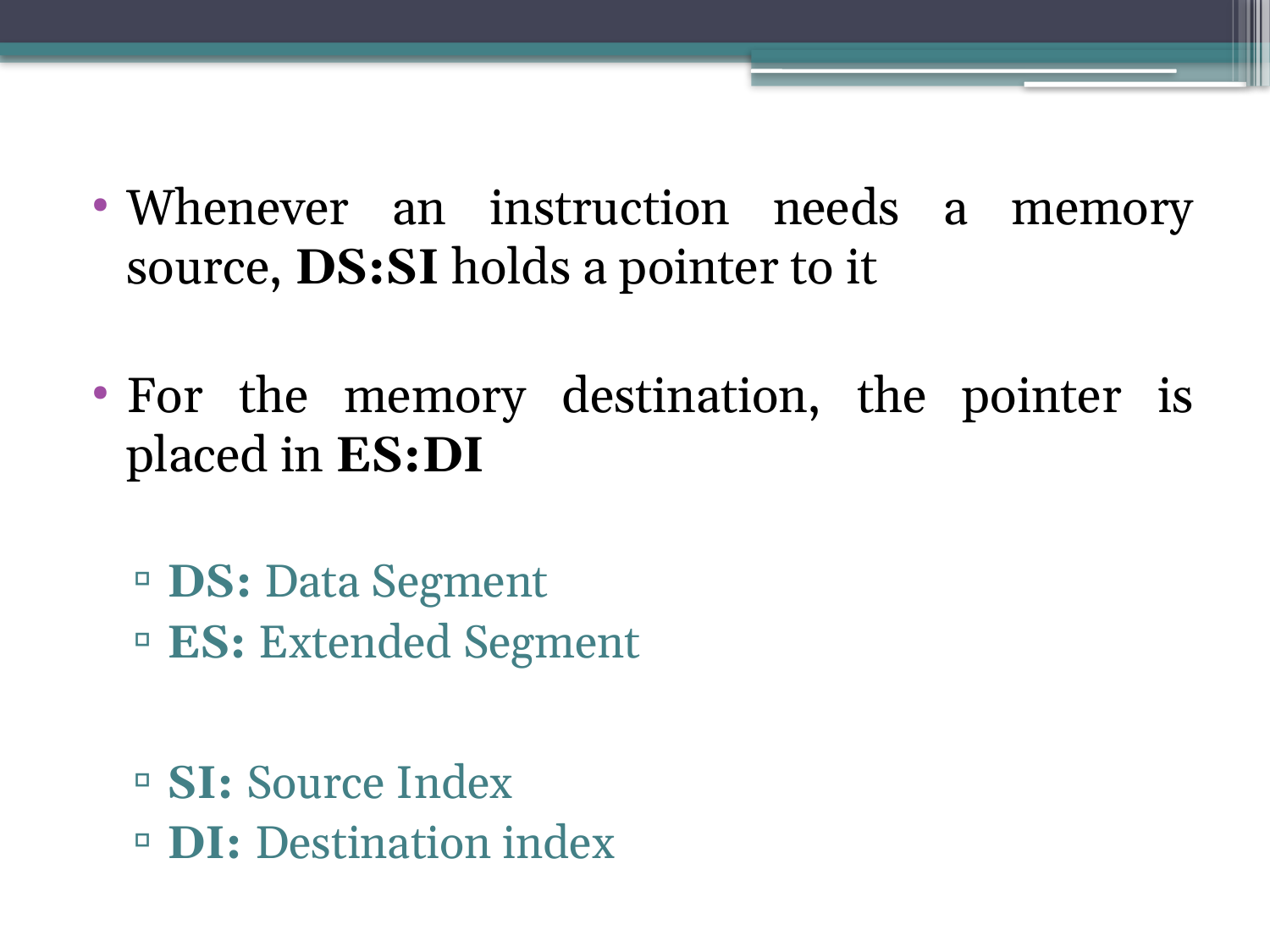

Whenever an instruction needs a memory source, DS:SI holds a pointer to it

For the memory destination, the pointer is placed in ES:DI

DS: Data Segment
ES: Extended Segment

SI: Source Index
DI: Destination index